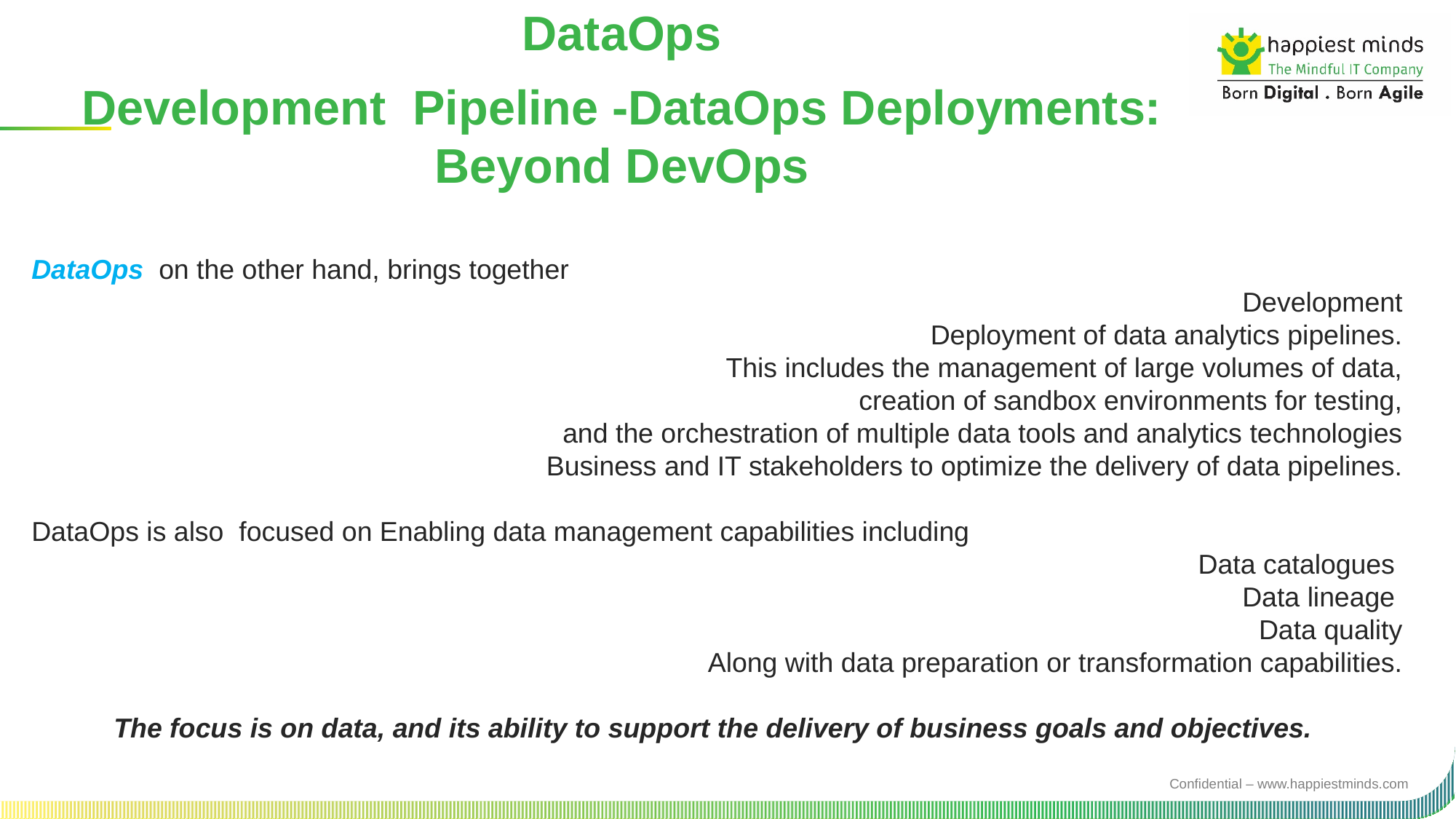

DataOps
Development  Pipeline -DataOps Deployments: Beyond DevOps

DataOps  on the other hand, brings together
Development
 Deployment of data analytics pipelines.
This includes the management of large volumes of data,
 creation of sandbox environments for testing,
and the orchestration of multiple data tools and analytics technologies
Business and IT stakeholders to optimize the delivery of data pipelines.

DataOps is also  focused on Enabling data management capabilities including
Data catalogues
Data lineage
 Data quality
Along with data preparation or transformation capabilities.

The focus is on data, and its ability to support the delivery of business goals and objectives.